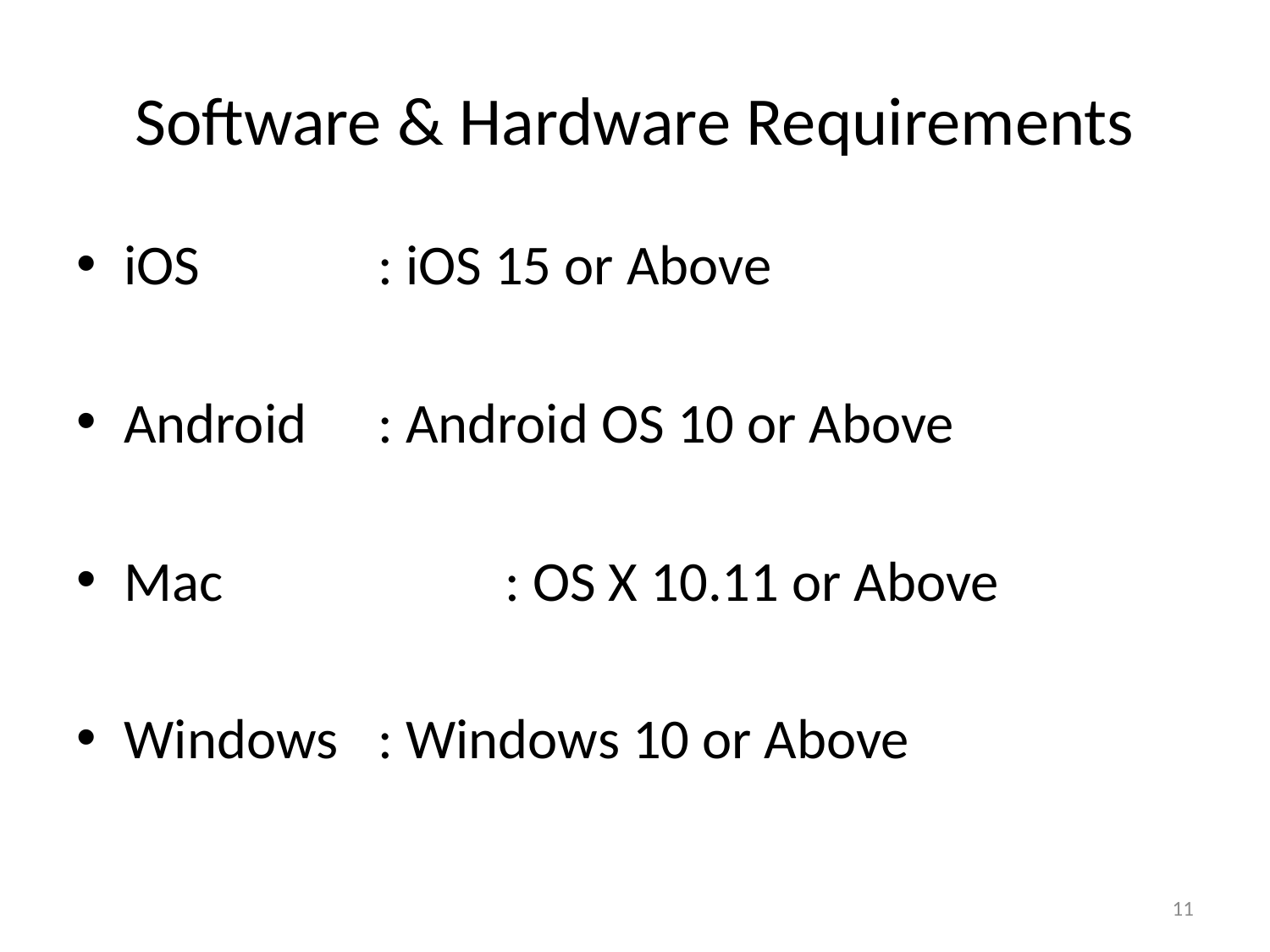

# Software & Hardware Requirements
iOS   		: iOS 15 or Above

Android  	: Android OS 10 or Above

Mac       		: OS X 10.11 or Above

Windows  	: Windows 10 or Above
11